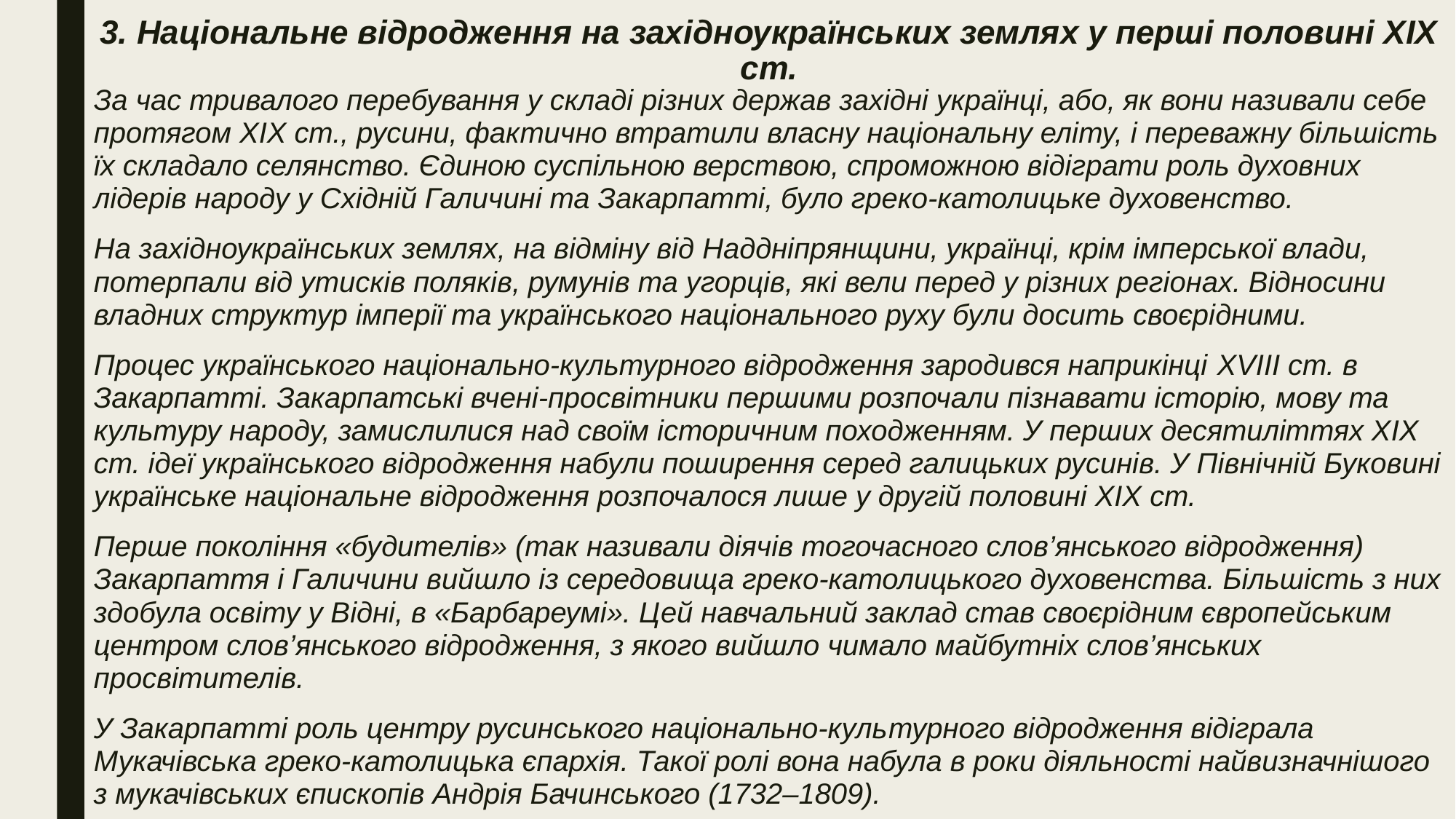

# 3. Національне відродження на західноукраїнських землях у перші половині ХІХ ст.
За час тривалого перебування у складі різних держав західні українці, або, як вони називали себе протягом ХІХ ст., русини, фактично втратили власну національну еліту, і переважну більшість їх складало селянство. Єдиною суспільною верствою, спроможною відіграти роль духовних лідерів народу у Східній Галичині та Закарпатті, було греко-католицьке духовенство.
На західноукраїнських землях, на відміну від Наддніпрянщини, українці, крім імперської влади, потерпали від утисків поляків, румунів та угорців, які вели перед у різних регіонах. Відносини владних структур імперії та українського національного руху були досить своєрідними.
Процес українського національно-культурного відродження зародився наприкінці XVIII ст. в Закарпатті. Закарпатські вчені-просвітники першими розпочали пізнавати історію, мову та культуру народу, замислилися над своїм історичним походженням. У перших десятиліттях ХІХ ст. ідеї українського відродження набули поширення серед галицьких русинів. У Північній Буковині українське національне відродження розпочалося лише у другій половині ХІХ ст.
Перше покоління «будителів» (так називали діячів тогочасного слов’янського відродження) Закарпаття і Галичини вийшло із середовища греко-католицького духовенства. Більшість з них здобула освіту у Відні, в «Барбареумі». Цей навчальний заклад став своєрідним європейським центром слов’янського відродження, з якого вийшло чимало майбутніх слов’янських просвітителів.
У Закарпатті роль центру русинського національно-куль­турного відродження відіграла Мукачівська греко-католицька єпархія. Такої ролі вона набула в роки діяльності найвизначнішого з мукачівських єпископів Андрія Бачинського (1732–1809).